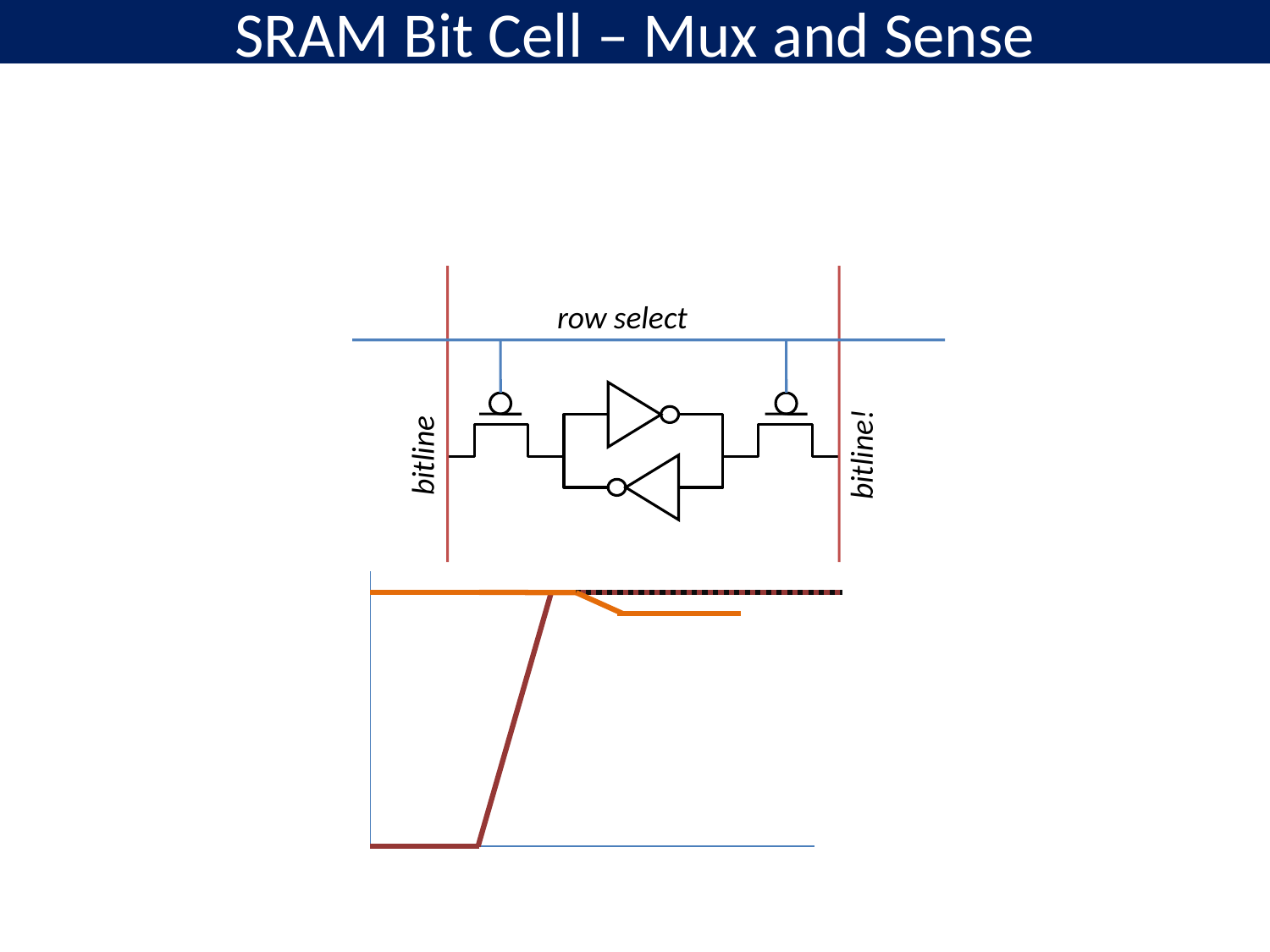

# SRAM Bit Cell – Mux and Sense

row select

bitline!
bitline